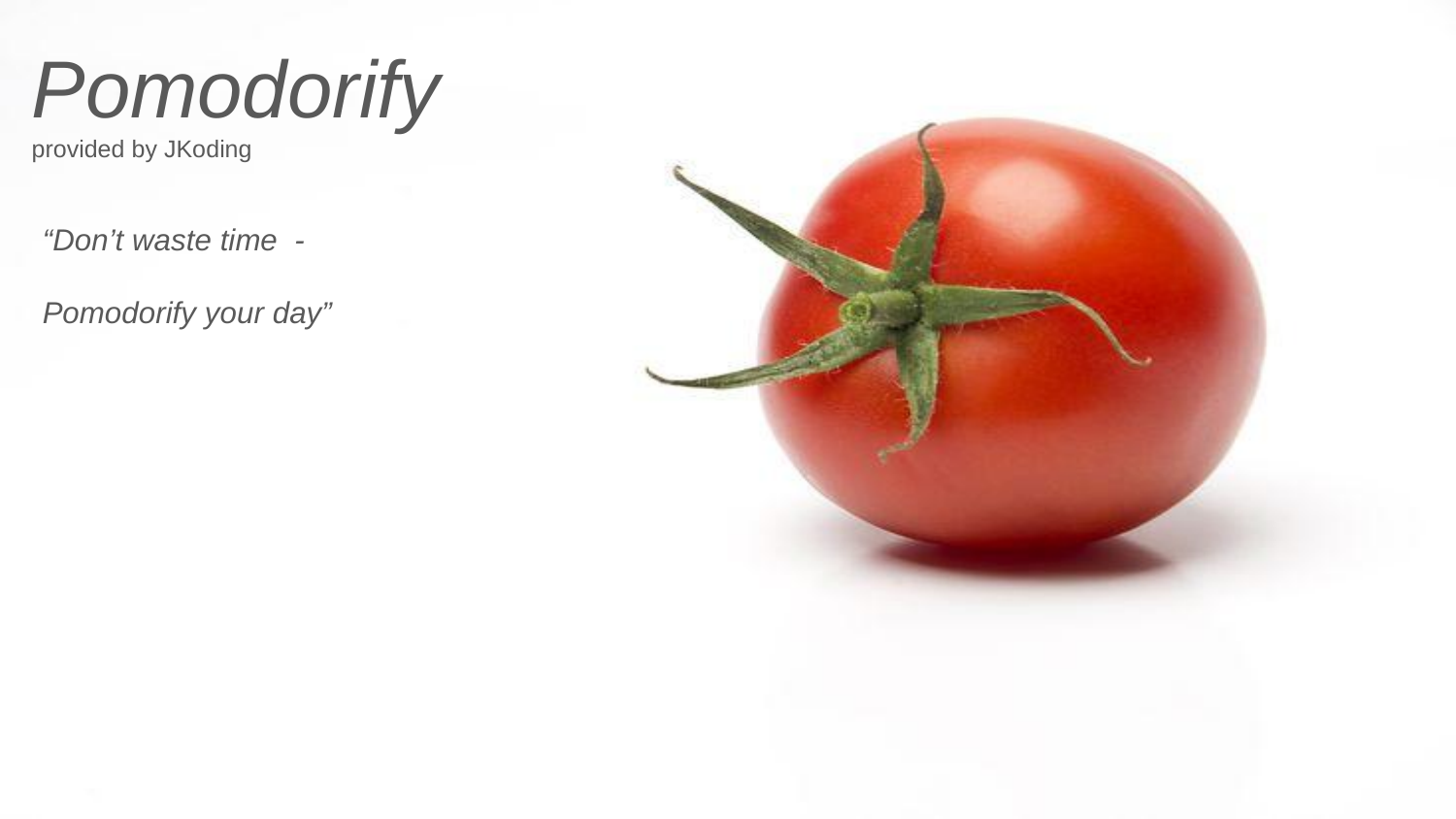

Pomodorify
provided by JKoding

“Don’t waste time  -
				     Pomodorify your day”